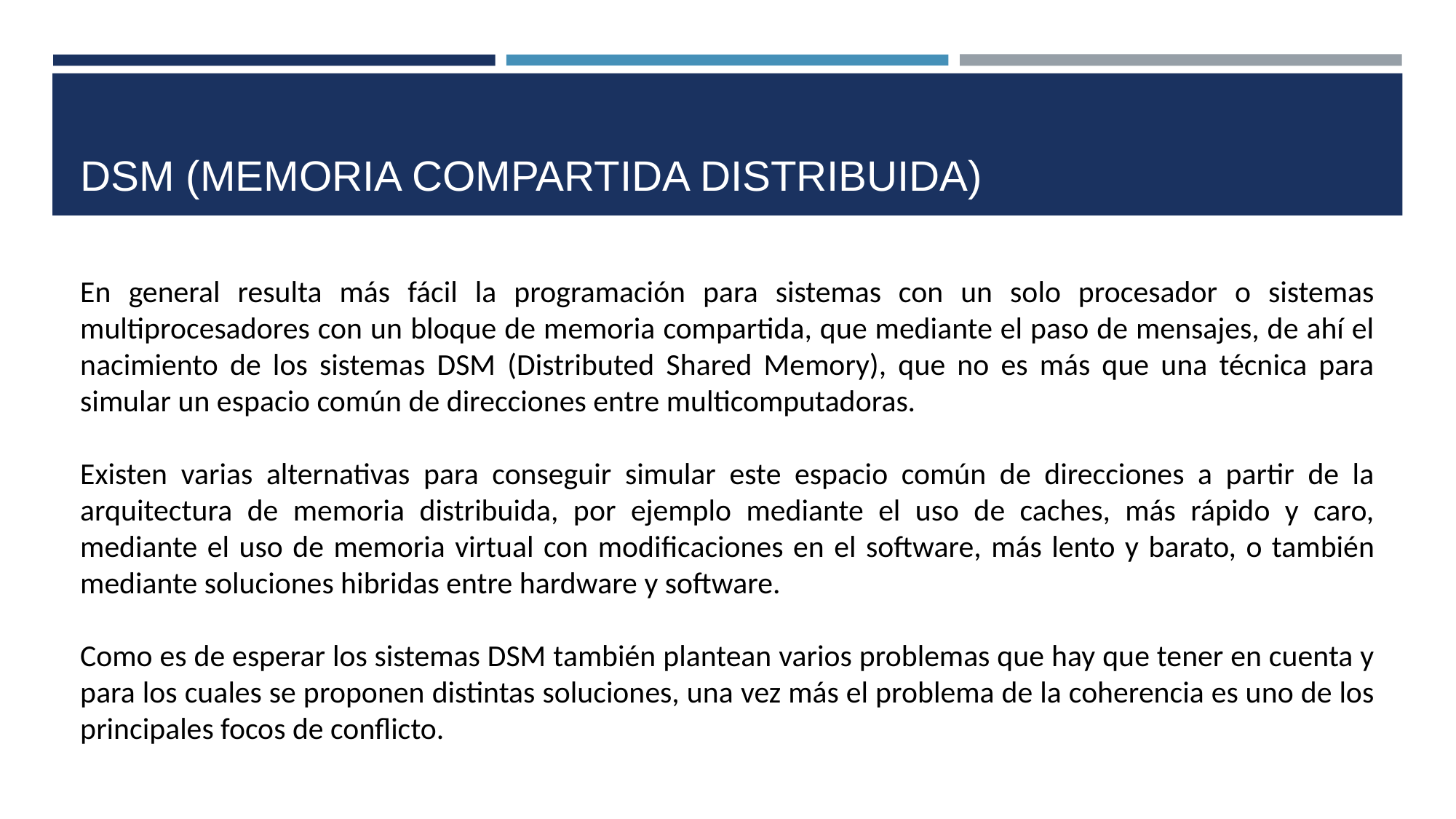

# DSM (MEMORIA COMPARTIDA DISTRIBUIDA)
En general resulta más fácil la programación para sistemas con un solo procesador o sistemas multiprocesadores con un bloque de memoria compartida, que mediante el paso de mensajes, de ahí el nacimiento de los sistemas DSM (Distributed Shared Memory), que no es más que una técnica para simular un espacio común de direcciones entre multicomputadoras.

Existen varias alternativas para conseguir simular este espacio común de direcciones a partir de la arquitectura de memoria distribuida, por ejemplo mediante el uso de caches, más rápido y caro, mediante el uso de memoria virtual con modiﬁcaciones en el software, más lento y barato, o también mediante soluciones hibridas entre hardware y software.

Como es de esperar los sistemas DSM también plantean varios problemas que hay que tener en cuenta y para los cuales se proponen distintas soluciones, una vez más el problema de la coherencia es uno de los principales focos de conﬂicto.